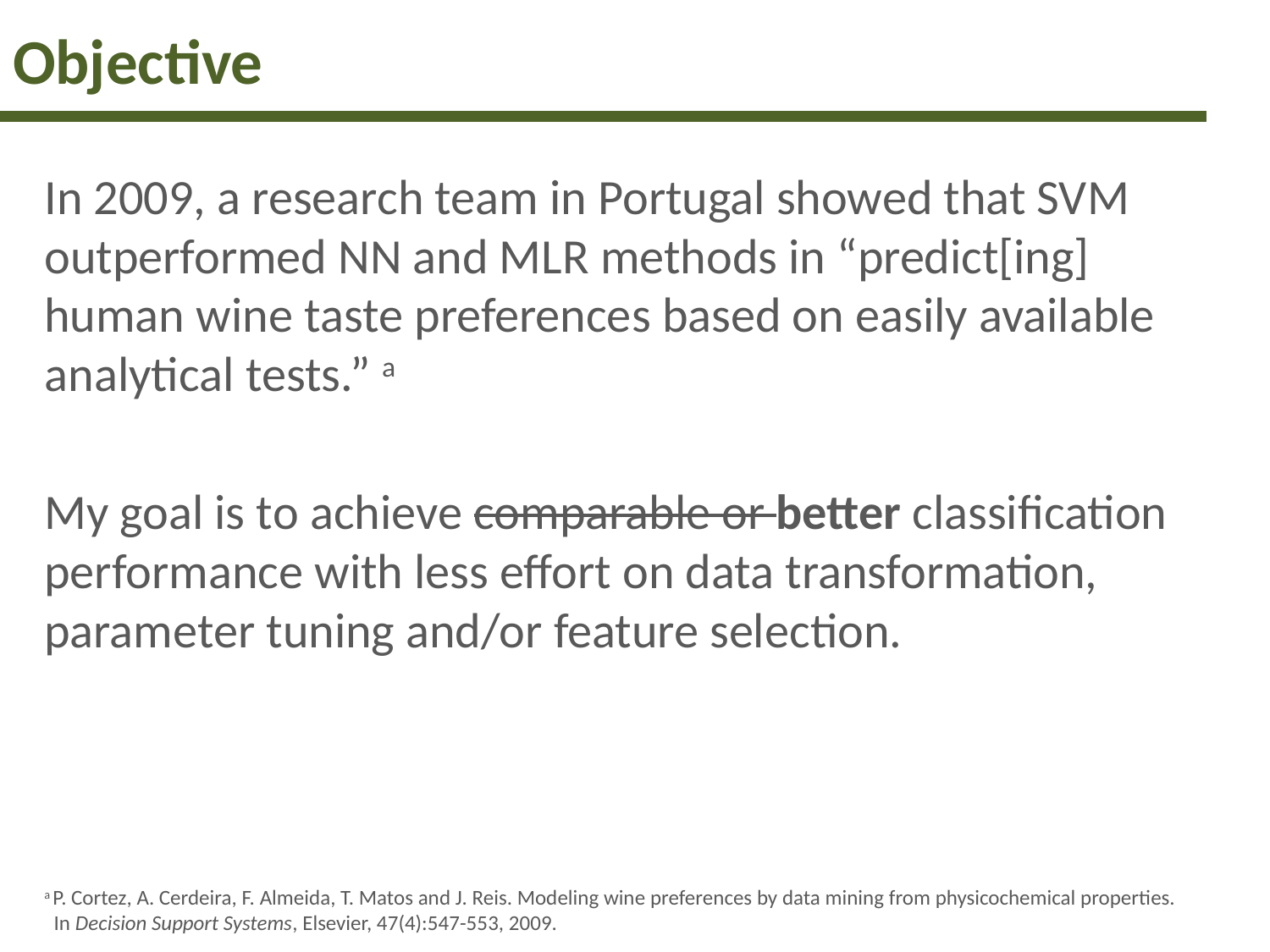

# Objective
In 2009, a research team in Portugal showed that SVM outperformed NN and MLR methods in “predict[ing] human wine taste preferences based on easily available analytical tests.” a

My goal is to achieve comparable or better classification performance with less effort on data transformation, parameter tuning and/or feature selection.

a P. Cortez, A. Cerdeira, F. Almeida, T. Matos and J. Reis. Modeling wine preferences by data mining from physicochemical properties.
  In Decision Support Systems, Elsevier, 47(4):547-553, 2009.